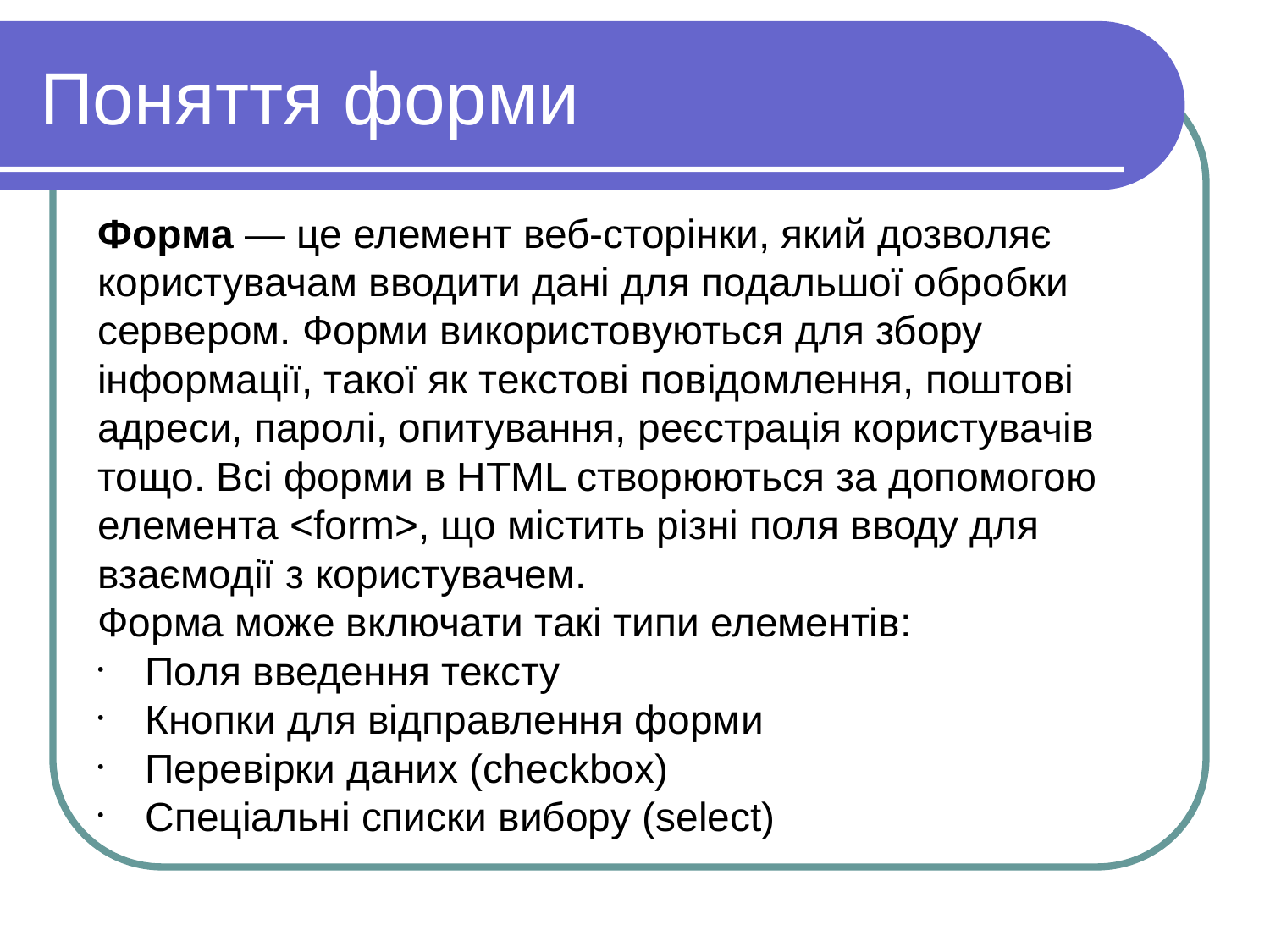

Поняття форми
Форма — це елемент веб-сторінки, який дозволяє користувачам вводити дані для подальшої обробки сервером. Форми використовуються для збору інформації, такої як текстові повідомлення, поштові адреси, паролі, опитування, реєстрація користувачів тощо. Всі форми в HTML створюються за допомогою елемента <form>, що містить різні поля вводу для взаємодії з користувачем.
Форма може включати такі типи елементів:
Поля введення тексту
Кнопки для відправлення форми
Перевірки даних (checkbox)
Спеціальні списки вибору (select)